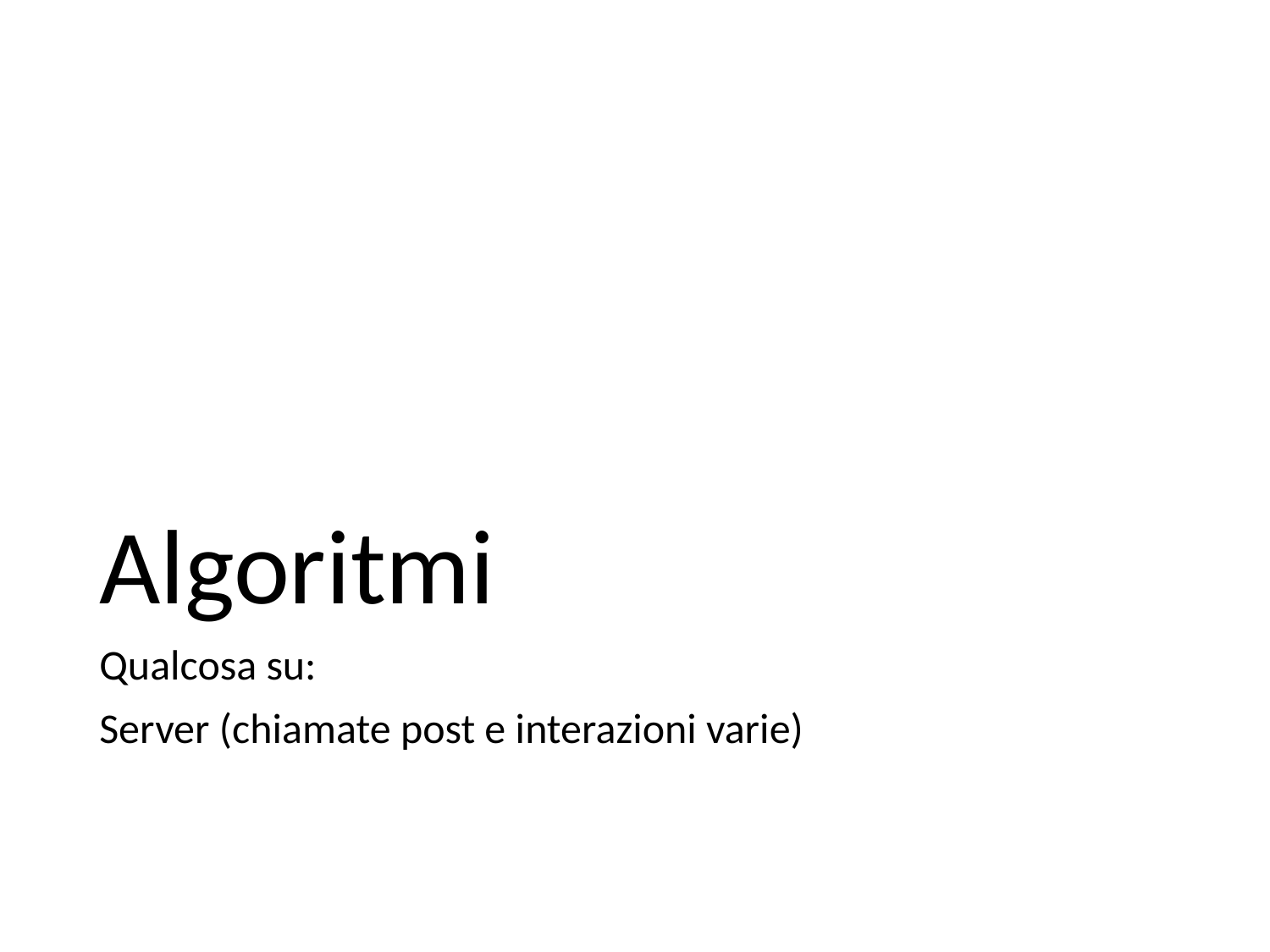

# Algoritmi
Qualcosa su:
Server (chiamate post e interazioni varie)